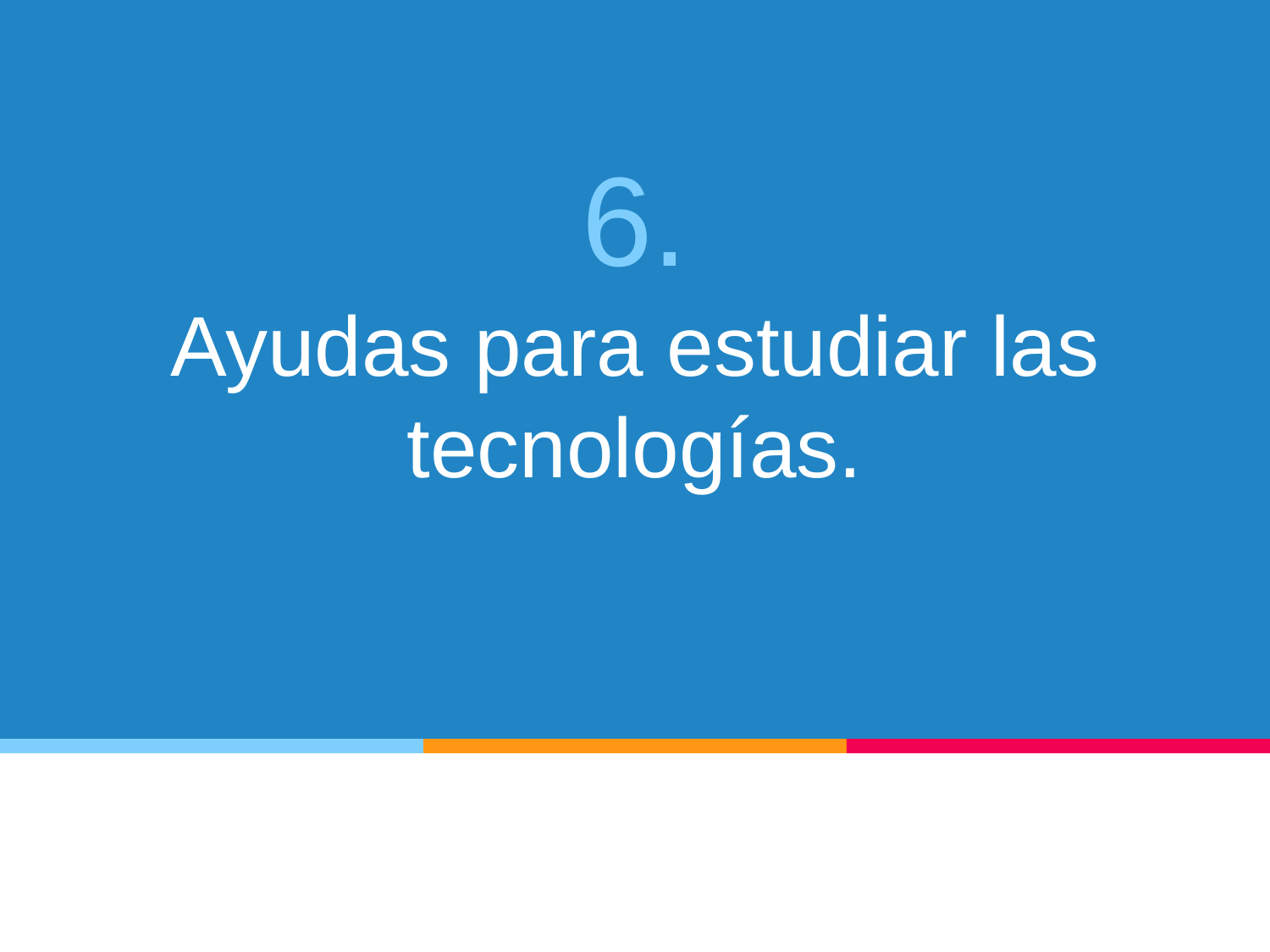

# 6.
Ayudas para estudiar las tecnologías.